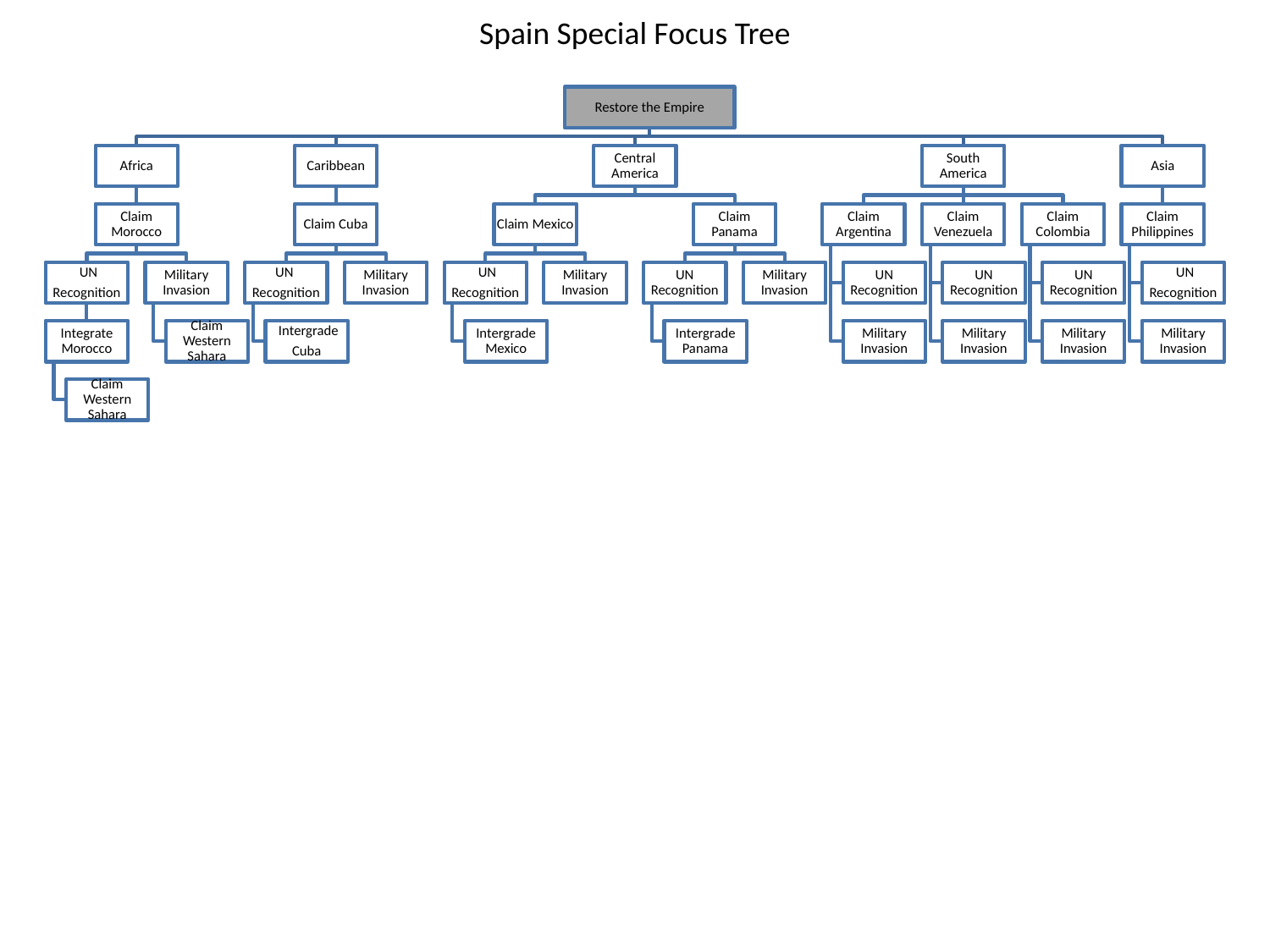

Spain Special Focus Tree
Restore the Empire
Africa
Claim Morocco
UN
Recognition
Integrate Morocco
Claim Western Sahara
Military Invasion
Claim Western Sahara
Caribbean
Claim Cuba
UN
Recognition
Intergrade
Cuba
Military Invasion
Central America
Claim Mexico
UN
Recognition
Intergrade
Mexico
Military Invasion
Claim Panama
UN Recognition
Intergrade Panama
Military Invasion
South America
Claim Argentina
UN Recognition
Military Invasion
Claim Venezuela
UN Recognition
Military Invasion
Claim Colombia
UN Recognition
Military Invasion
Asia
Claim Philippines
UN
Recognition
Military Invasion